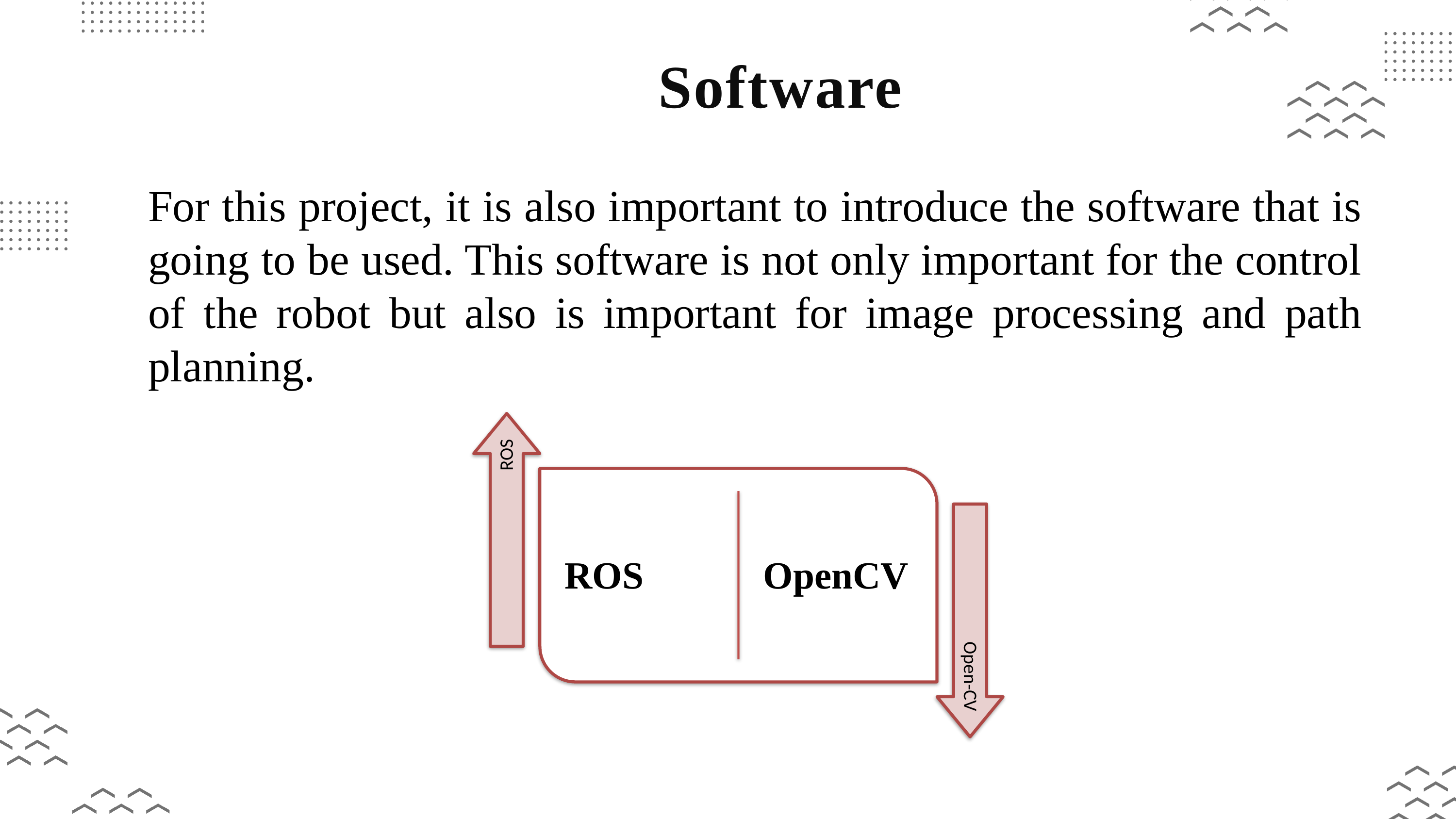

Software

For this project, it is also important to introduce the software that is going to be used. This software is not only important for the control of the robot but also is important for image processing and path planning.
Secondary Research

ROS

OpenCV
ROS
Open-CV